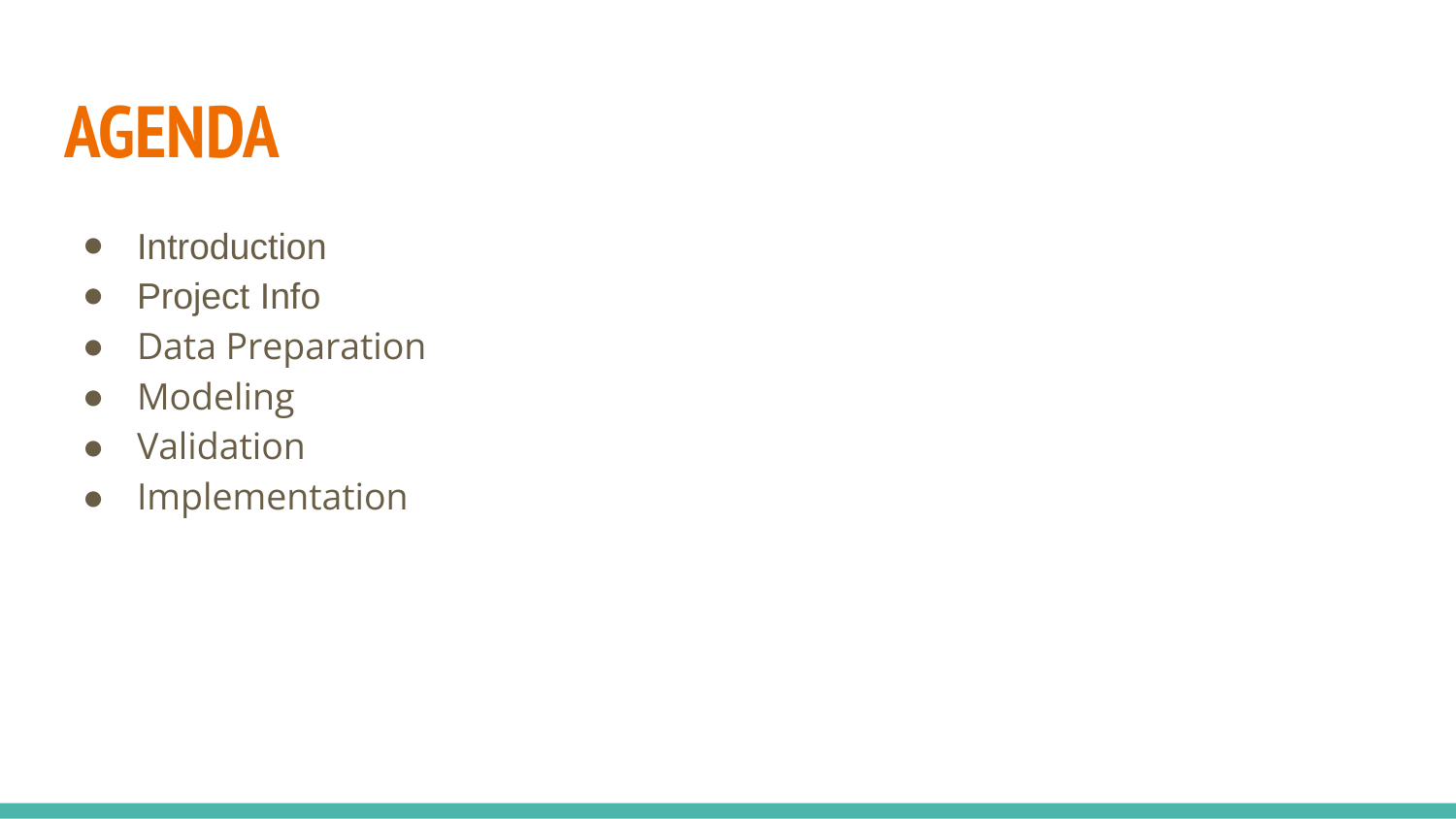

# AGENDA
Introduction
Project Info
Data Preparation
Modeling
Validation
Implementation